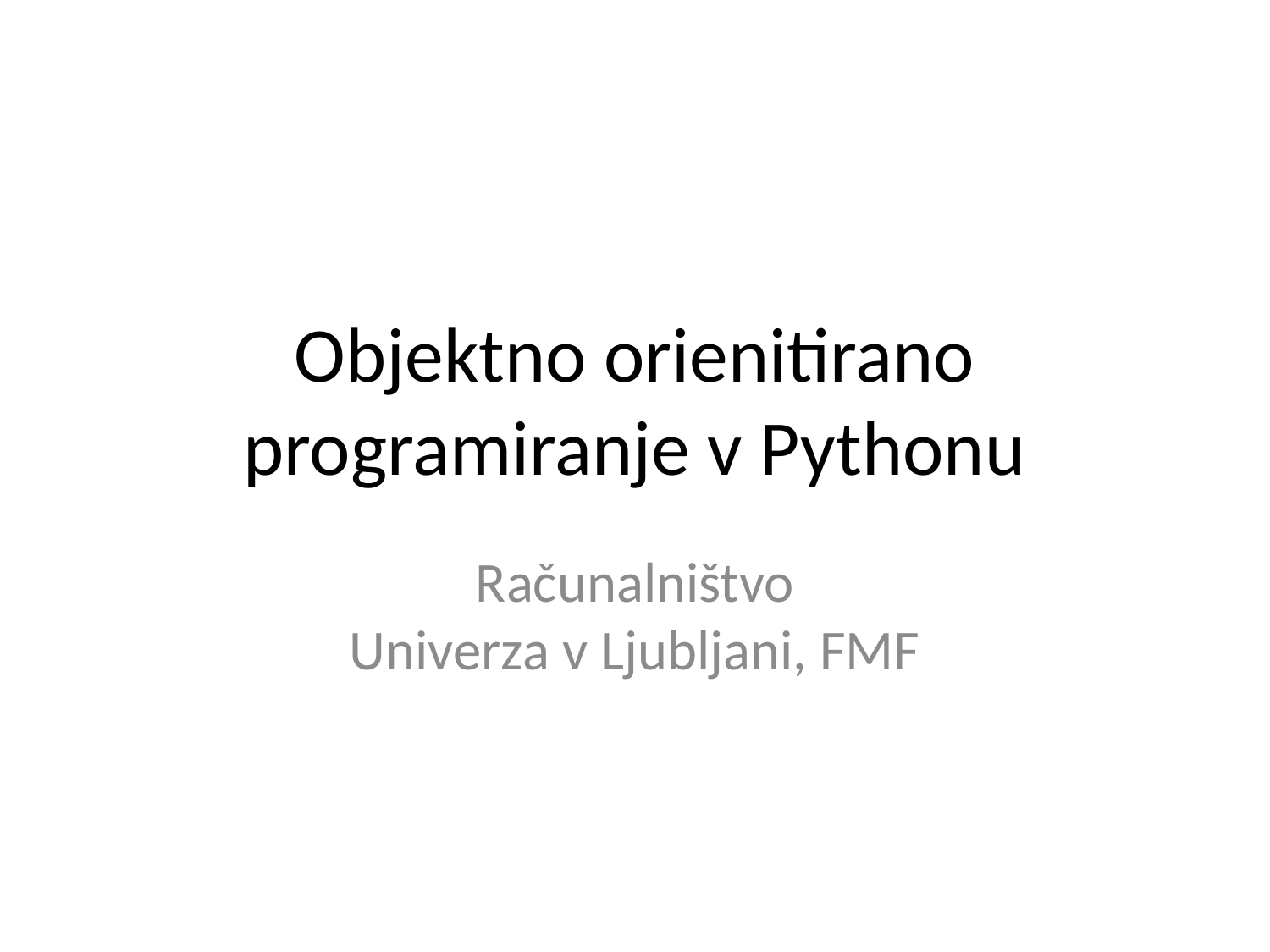

# Objektno orienitirano programiranje v Pythonu
Računalništvo
Univerza v Ljubljani, FMF